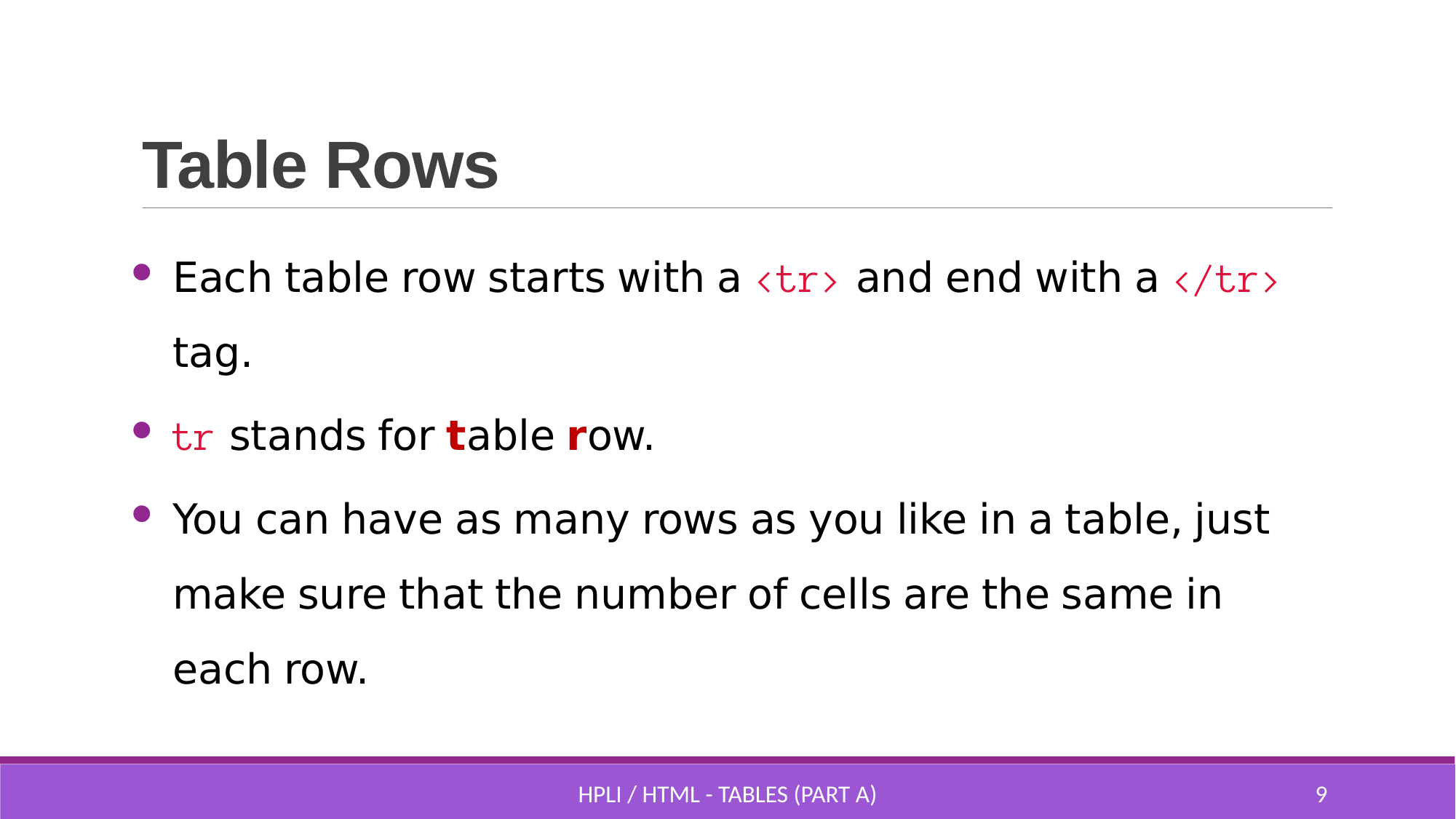

# Table Rows
Each table row starts with a <tr> and end with a </tr> tag.
tr stands for table row.
You can have as many rows as you like in a table, just make sure that the number of cells are the same in each row.

HPLI / HTML - Tables (part A)
9